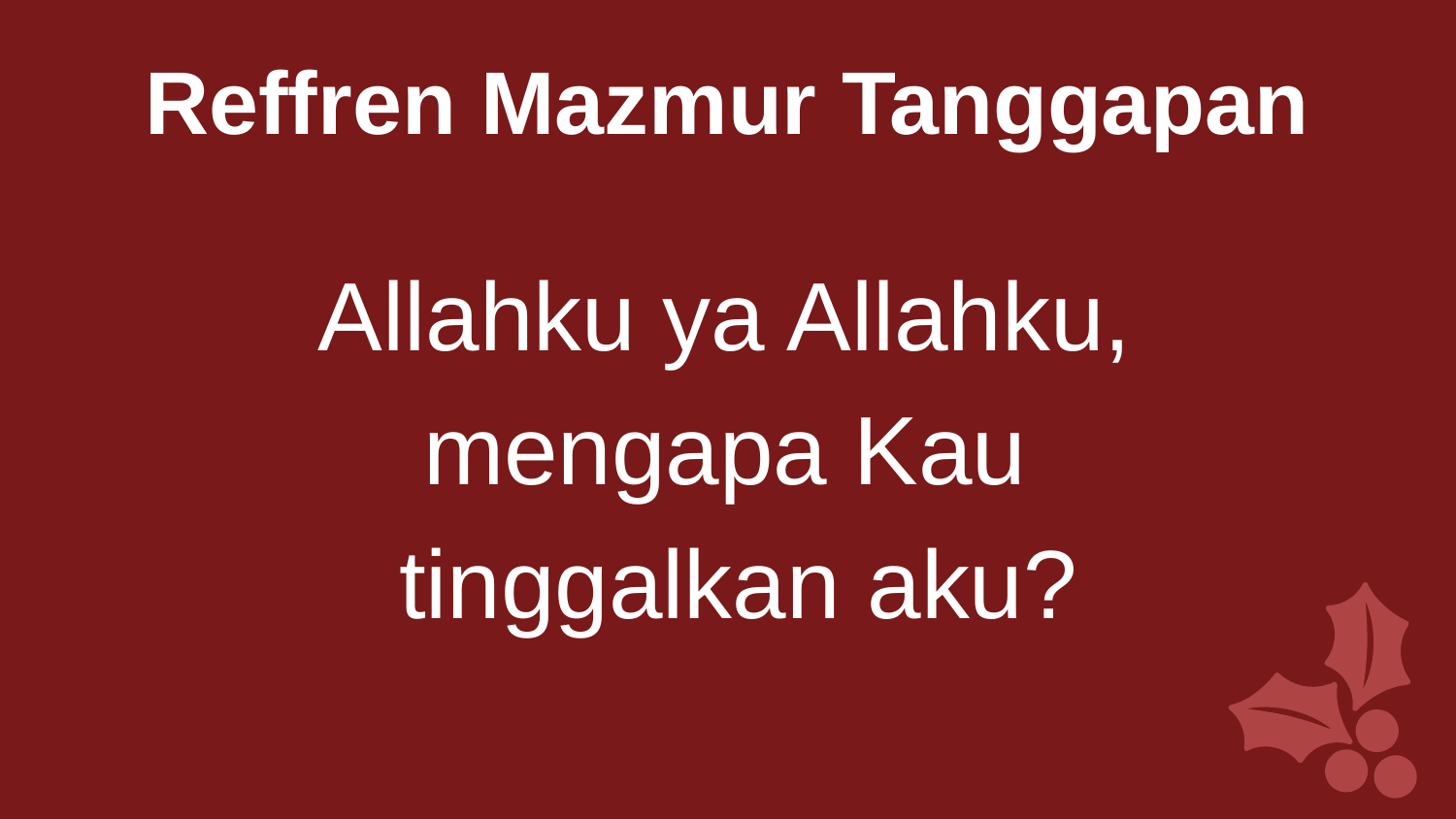

Reffren Mazmur Tanggapan
Allahku ya Allahku,
mengapa Kau
tinggalkan aku?